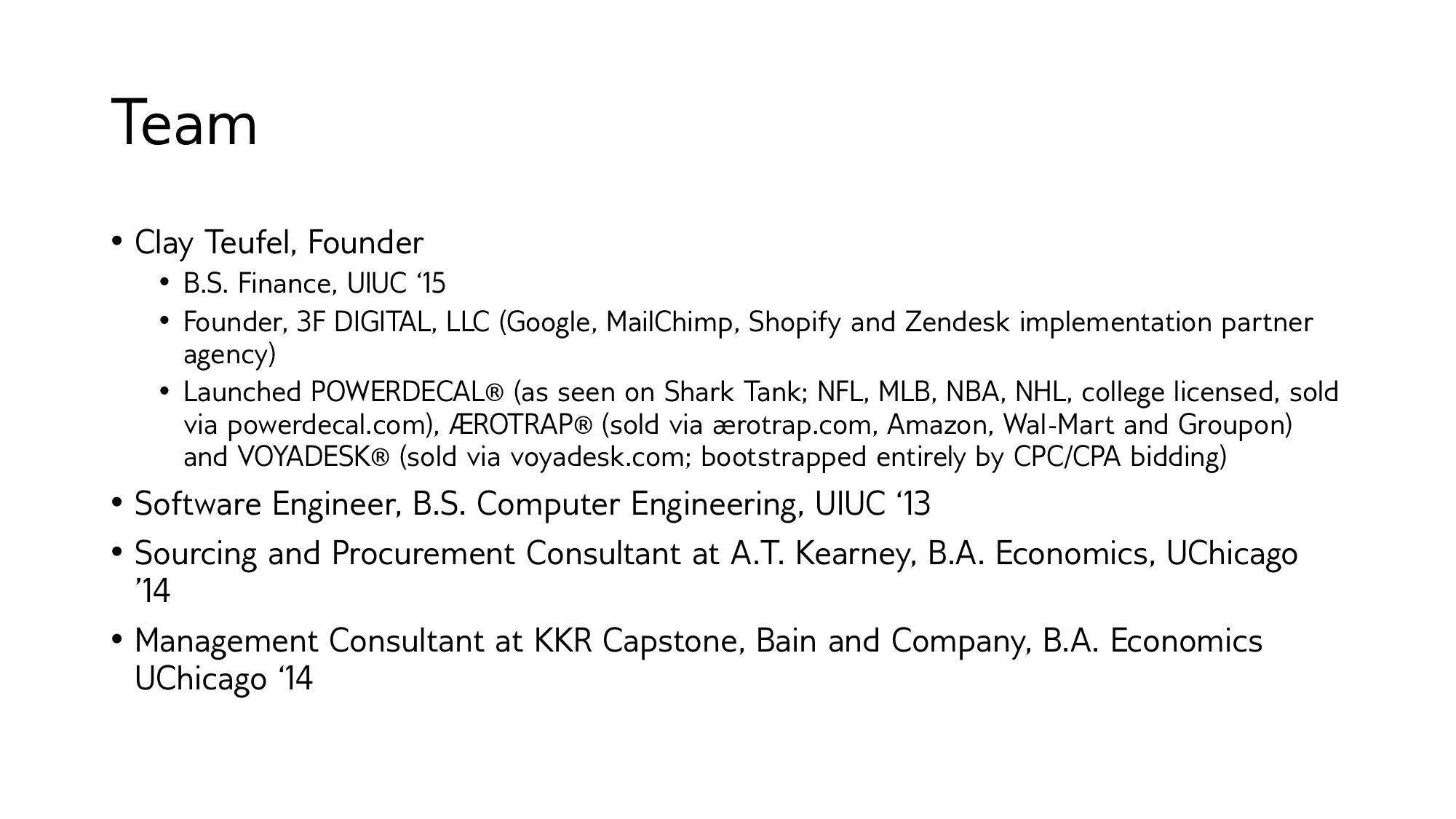

# Team
Clay Teufel, Founder
B.S. Finance, UIUC ‘15
Founder, 3F DIGITAL, LLC (Google, MailChimp, Shopify and Zendesk implementation partner agency)
Launched POWERDECAL® (as seen on Shark Tank; NFL, MLB, NBA, NHL, college licensed, sold via powerdecal.com), AEROTRAP® (sold via aerotrap.com, Amazon, Wal-Mart and Groupon) and VOYADESK® (sold via voyadesk.com; bootstrapped entirely by CPC/CPA bidding)
Software Engineer, B.S. Computer Engineering, UIUC ‘13
Sourcing and Procurement Consultant at A.T. Kearney, B.A. Economics, UChicago ’14
Management Consultant at KKR Capstone, Bain and Company, B.A. Economics UChicago ‘14